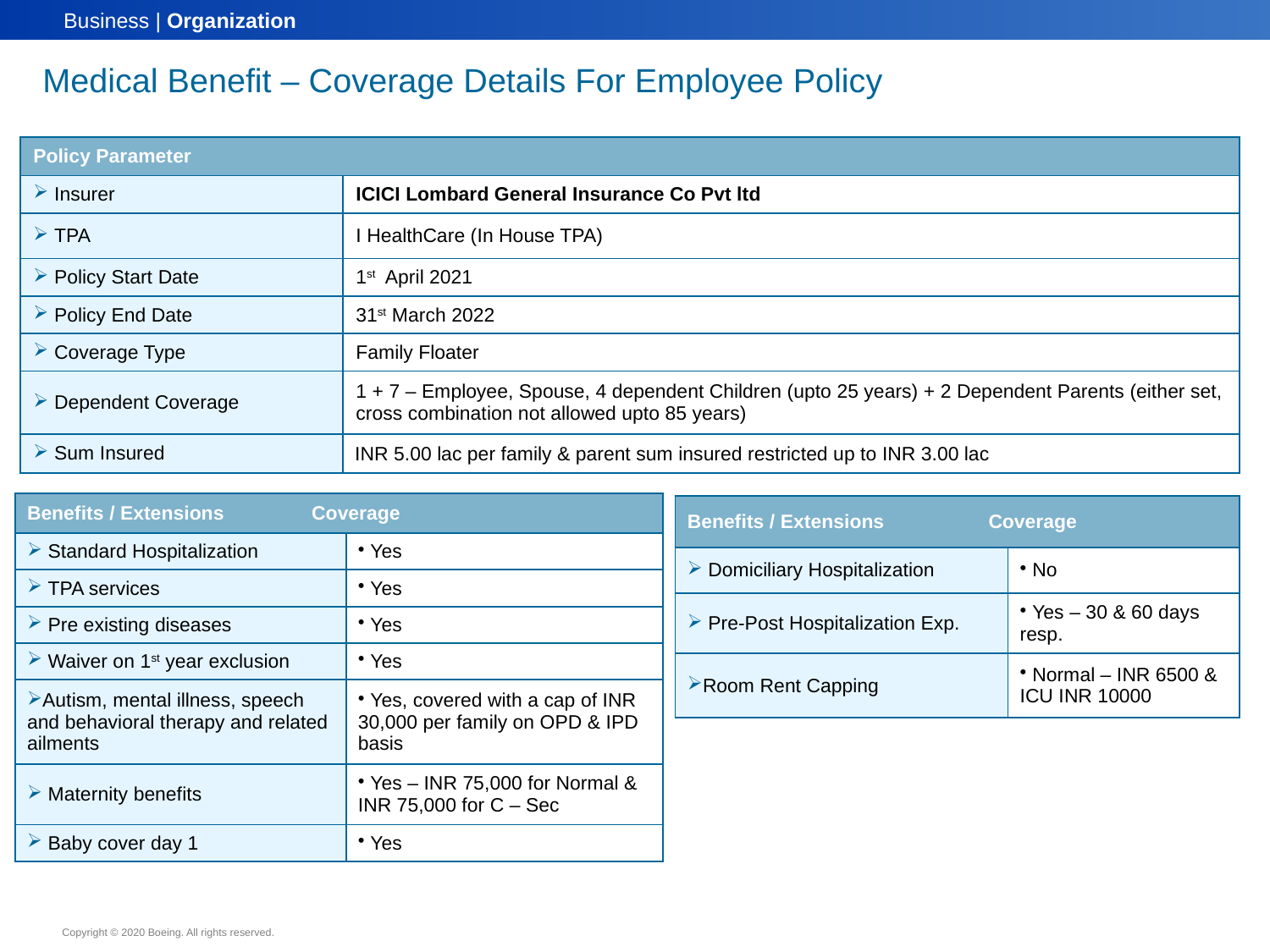

Medical Benefit – Coverage Details For Employee Policy
| Policy Parameter |  |
| --- | --- |
| Insurer | ICICI Lombard General Insurance Co Pvt ltd |
| TPA | I HealthCare (In House TPA) |
| Policy Start Date | 1st April 2021 |
| Policy End Date | 31st March 2022 |
| Coverage Type | Family Floater |
| Dependent Coverage | 1 + 7 – Employee, Spouse, 4 dependent Children (upto 25 years) + 2 Dependent Parents (either set, cross combination not allowed upto 85 years) |
| Sum Insured | INR 5.00 lac per family & parent sum insured restricted up to INR 3.00 lac |
| Benefits / Extensions Coverage |  |
| --- | --- |
| Standard Hospitalization | Yes |
| TPA services | Yes |
| Pre existing diseases | Yes |
| Waiver on 1st year exclusion | Yes |
| Autism, mental illness, speech and behavioral therapy and related ailments | Yes, covered with a cap of INR 30,000 per family on OPD & IPD basis |
| Maternity benefits | Yes – INR 75,000 for Normal & INR 75,000 for C – Sec |
| Baby cover day 1 | Yes |
| Benefits / Extensions Coverage |  |
| --- | --- |
| Domiciliary Hospitalization | No |
| Pre-Post Hospitalization Exp. | Yes – 30 & 60 days resp. |
| Room Rent Capping | Normal – INR 6500 & ICU INR 10000 |